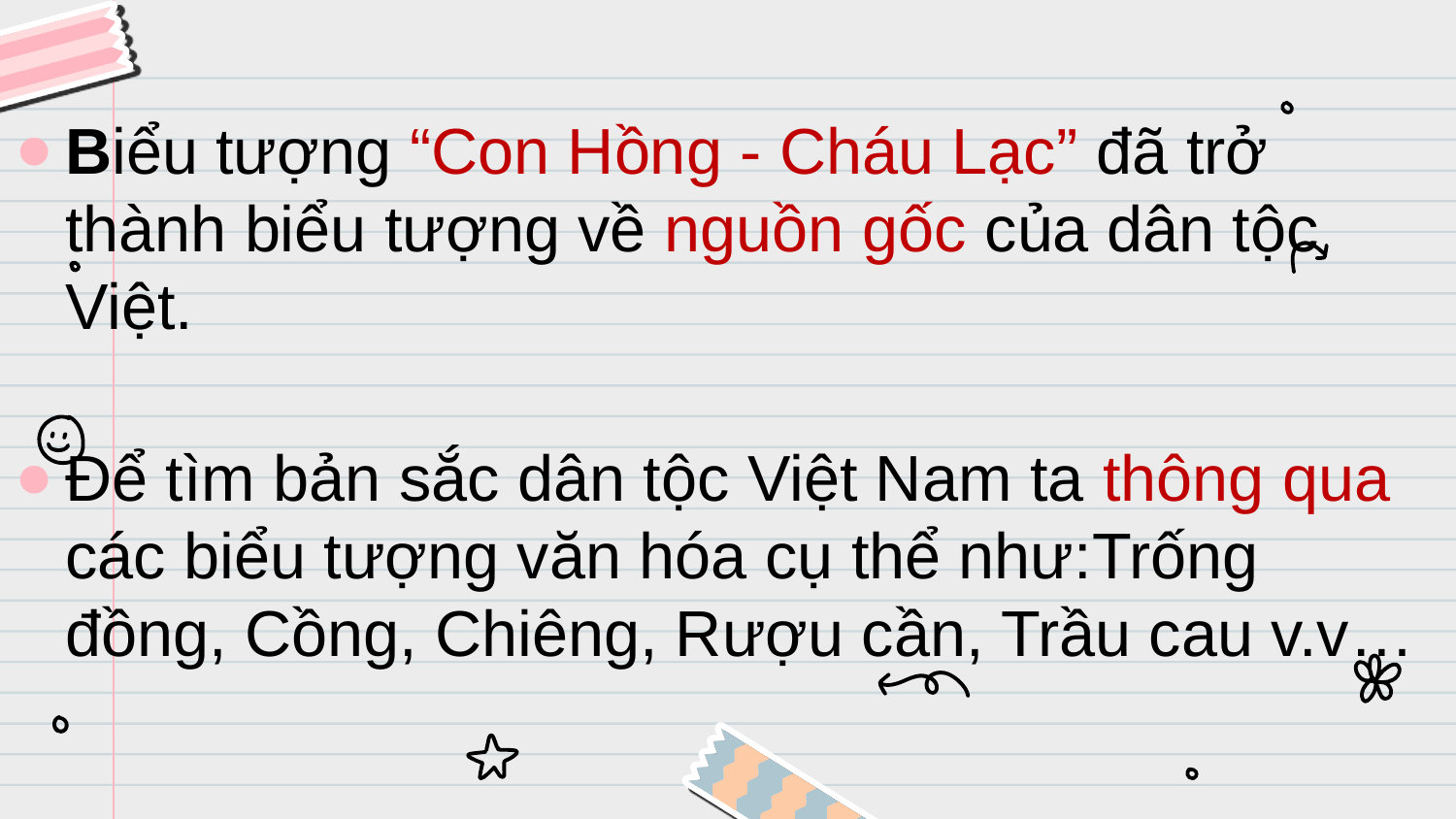

Biểu tượng “Con Hồng - Cháu Lạc” đã trở thành biểu tượng về nguồn gốc của dân tộc Việt.

Để tìm bản sắc dân tộc Việt Nam ta thông qua các biểu tượng văn hóa cụ thể như:Trống đồng, Cồng, Chiêng, Rượu cần, Trầu cau v.v…